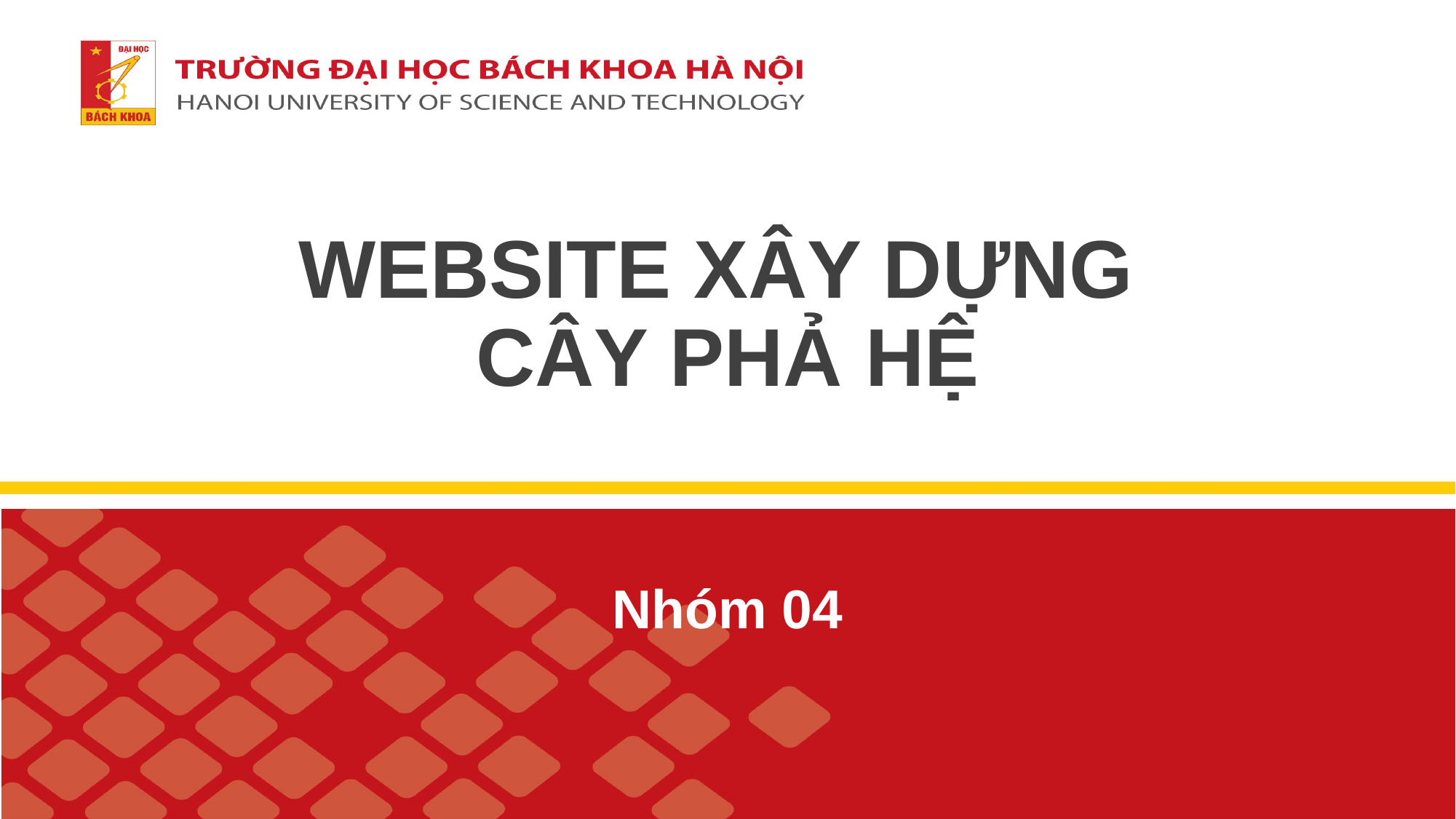

# WEBSITE XÂY DỰNG CÂY PHẢ HỆ
Nhóm 04